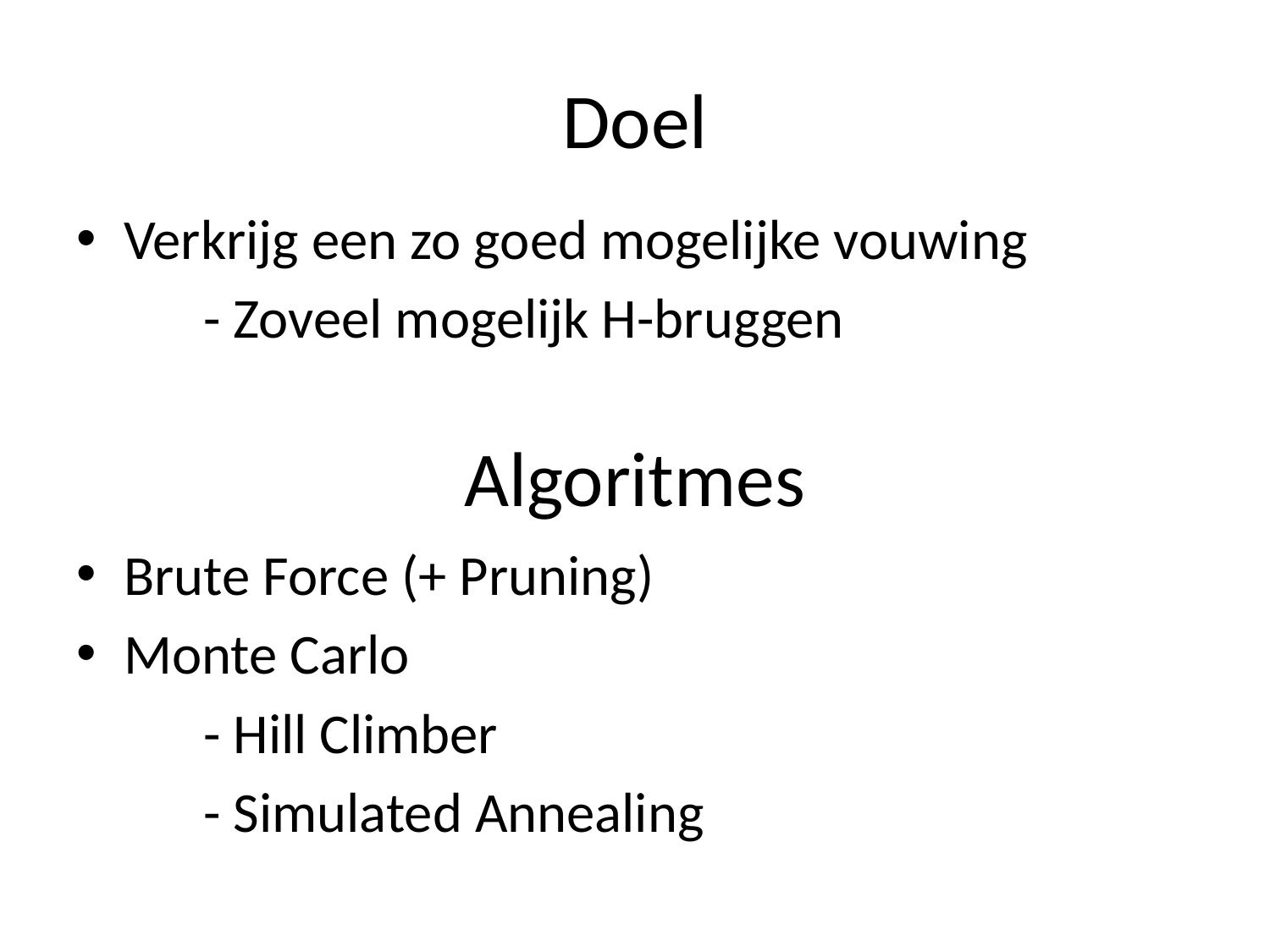

# Doel
Verkrijg een zo goed mogelijke vouwing
	- Zoveel mogelijk H-bruggen
Algoritmes
Brute Force (+ Pruning)
Monte Carlo
	- Hill Climber
	- Simulated Annealing